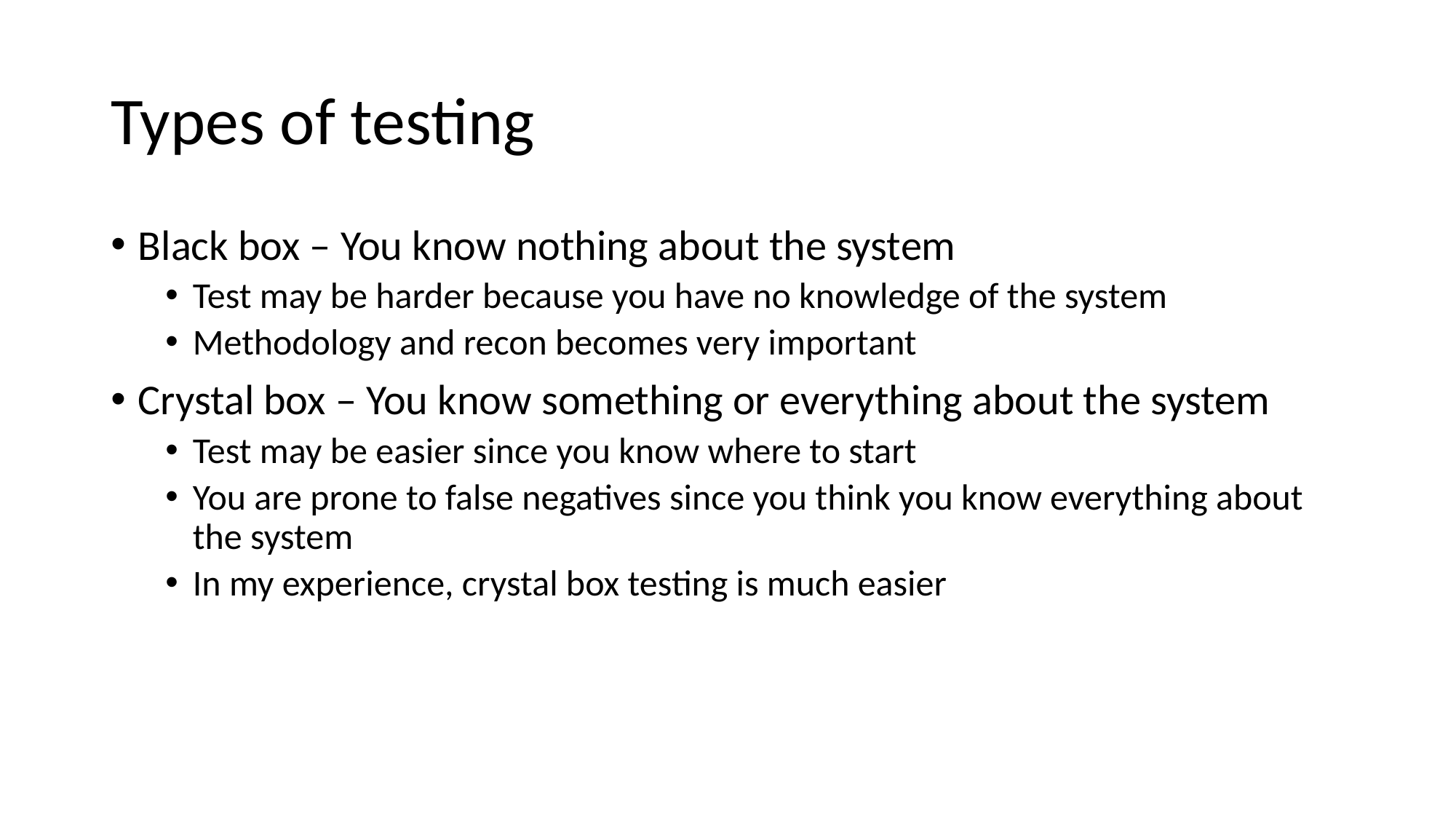

# Types of testing
Black box – You know nothing about the system
Test may be harder because you have no knowledge of the system
Methodology and recon becomes very important
Crystal box – You know something or everything about the system
Test may be easier since you know where to start
You are prone to false negatives since you think you know everything about the system
In my experience, crystal box testing is much easier